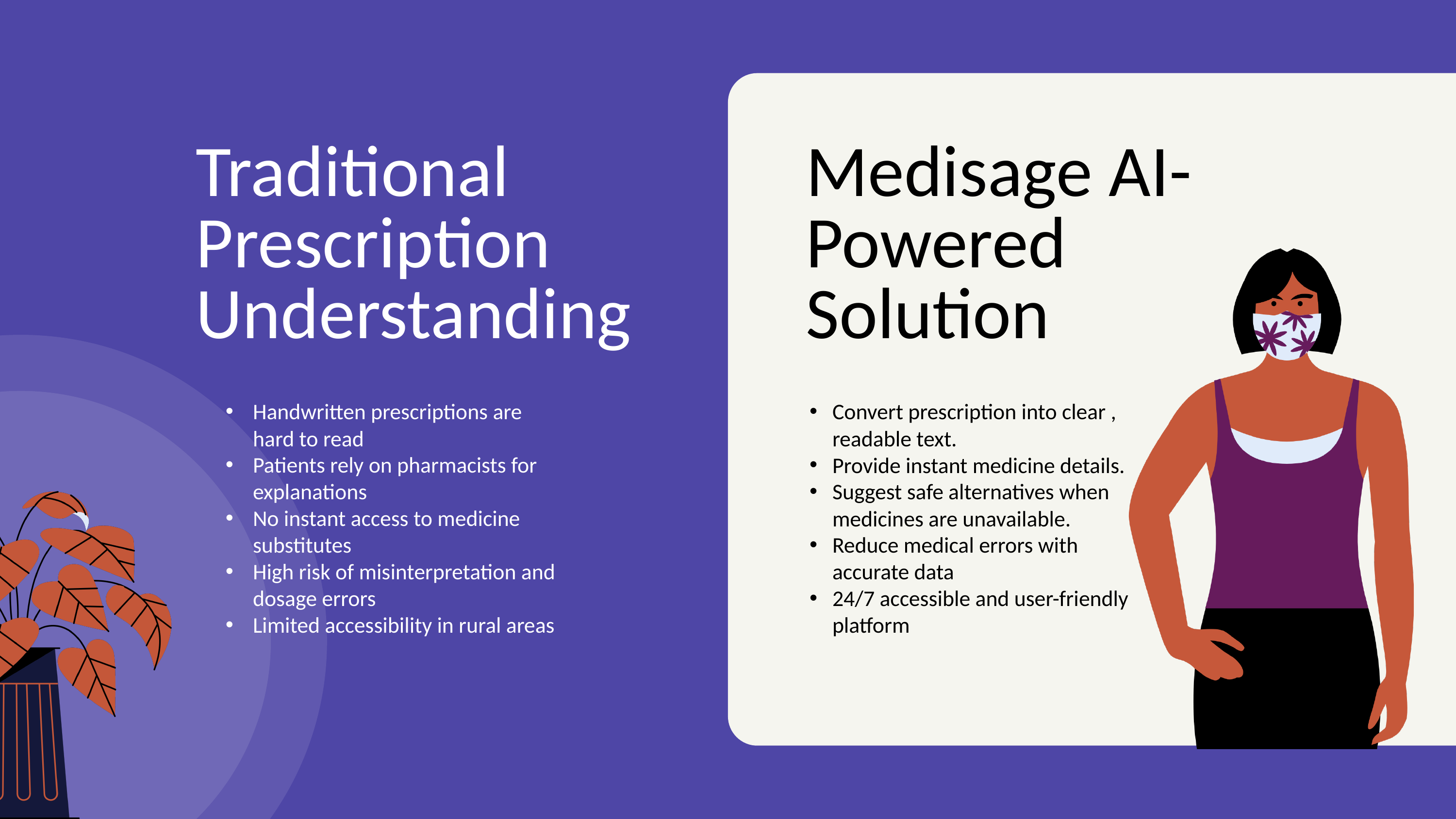

Traditional Prescription Understanding
Medisage AI-Powered Solution

Handwritten prescriptions are hard to read
Patients rely on pharmacists for explanations
No instant access to medicine substitutes
High risk of misinterpretation and dosage errors
Limited accessibility in rural areas

Convert prescription into clear , readable text.
Provide instant medicine details.
Suggest safe alternatives when medicines are unavailable.
Reduce medical errors with accurate data
24/7 accessible and user-friendly platform